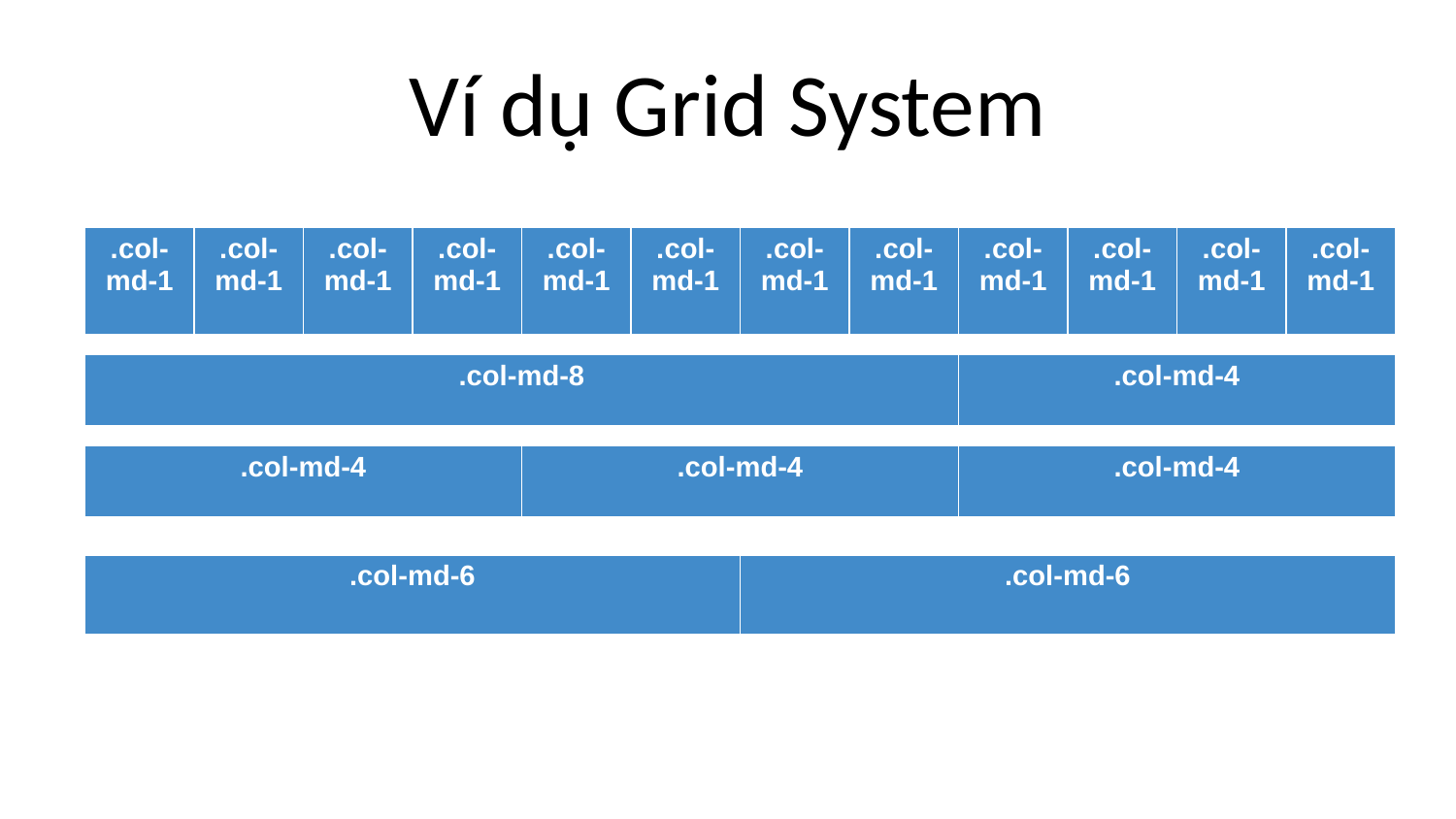

# Ví dụ Grid System
| .col-md-1 | .col-md-1 | .col-md-1 | .col-md-1 | .col-md-1 | .col-md-1 | .col-md-1 | .col-md-1 | .col-md-1 | .col-md-1 | .col-md-1 | .col-md-1 |
| --- | --- | --- | --- | --- | --- | --- | --- | --- | --- | --- | --- |
| .col-md-8 | .col-md-4 |
| --- | --- |
| .col-md-4 | .col-md-4 | .col-md-4 |
| --- | --- | --- |
| .col-md-6 | .col-md-6 |
| --- | --- |